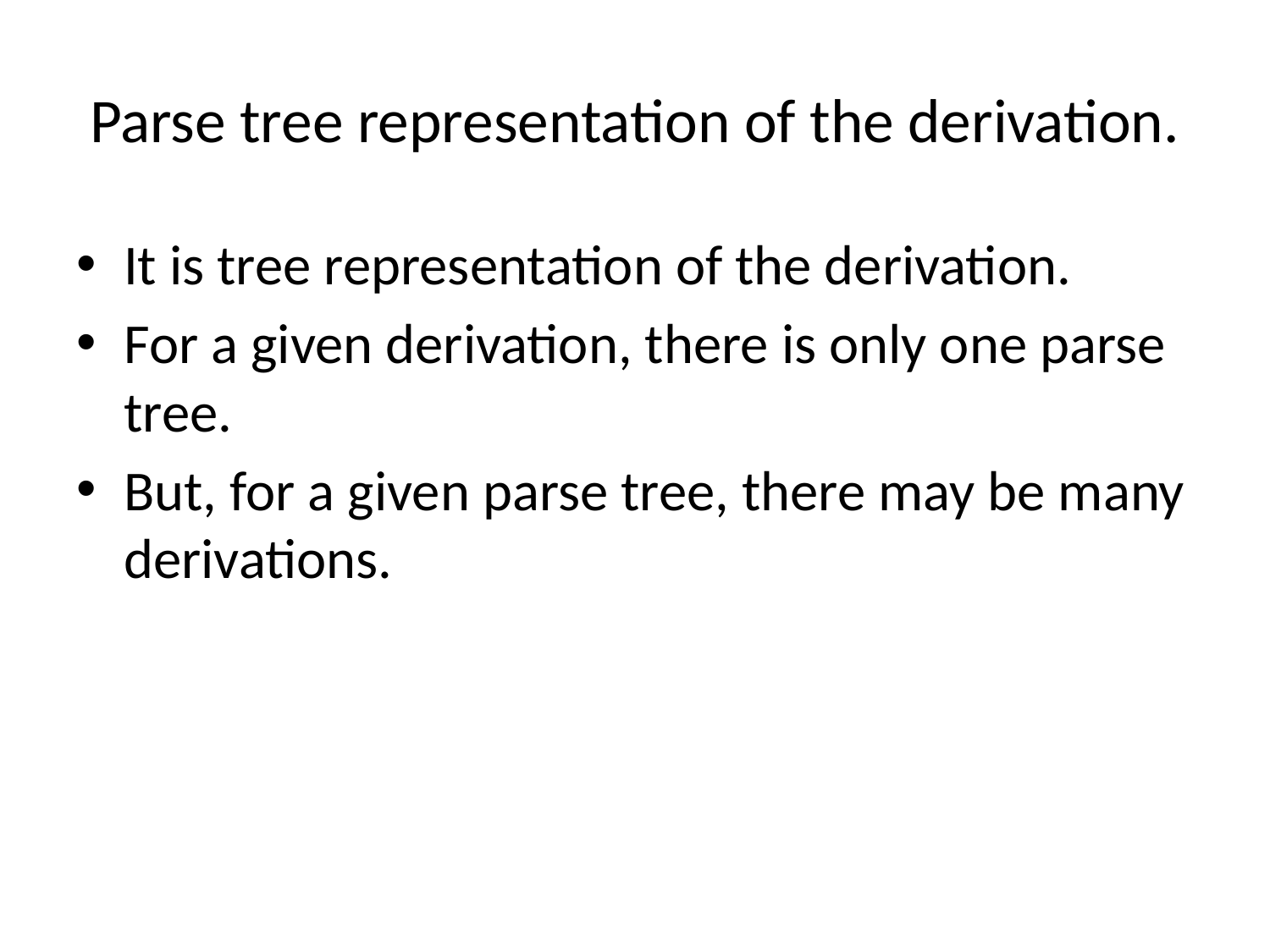

# Parse tree representation of the derivation.
It is tree representation of the derivation.
For a given derivation, there is only one parse tree.
But, for a given parse tree, there may be many derivations.